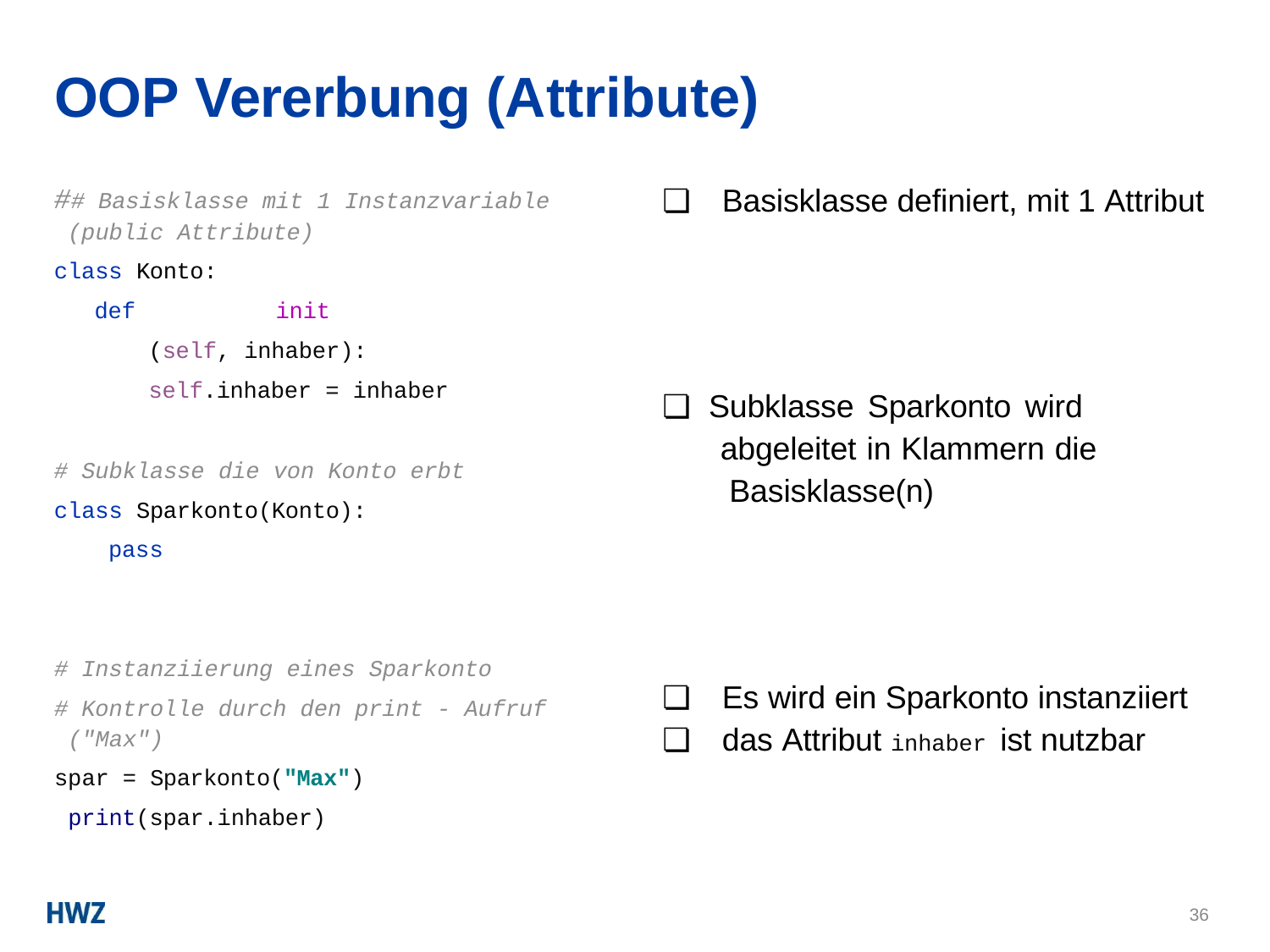

# OOP Vererbung (Attribute)
## Basisklasse mit 1 Instanzvariable  (public Attribute)
class Konto:
def		init	(self, inhaber):  self.inhaber = inhaber
❏	Basisklasse definiert, mit 1 Attribut
❏ Subklasse Sparkonto wird  abgeleitet in Klammern die  Basisklasse(n)
# Subklasse die von Konto erbt
class Sparkonto(Konto):  pass
# Instanziierung eines Sparkonto
# Kontrolle durch den print - Aufruf  ("Max")
spar = Sparkonto("Max")  print(spar.inhaber)
❏	Es wird ein Sparkonto instanziiert
❏	das Attribut inhaber ist nutzbar
36